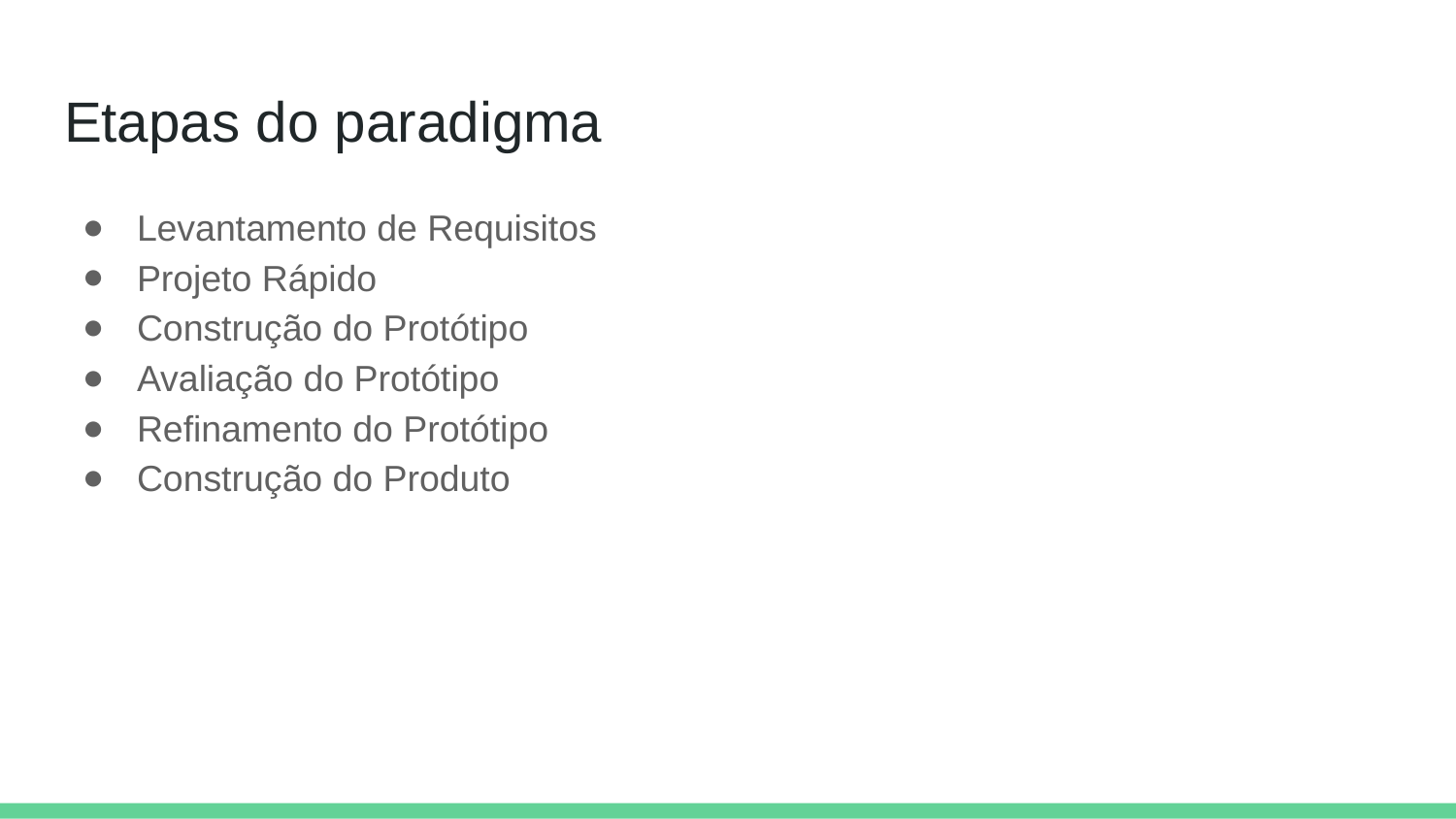

# Etapas do paradigma
Levantamento de Requisitos
Projeto Rápido
Construção do Protótipo
Avaliação do Protótipo
Refinamento do Protótipo
Construção do Produto